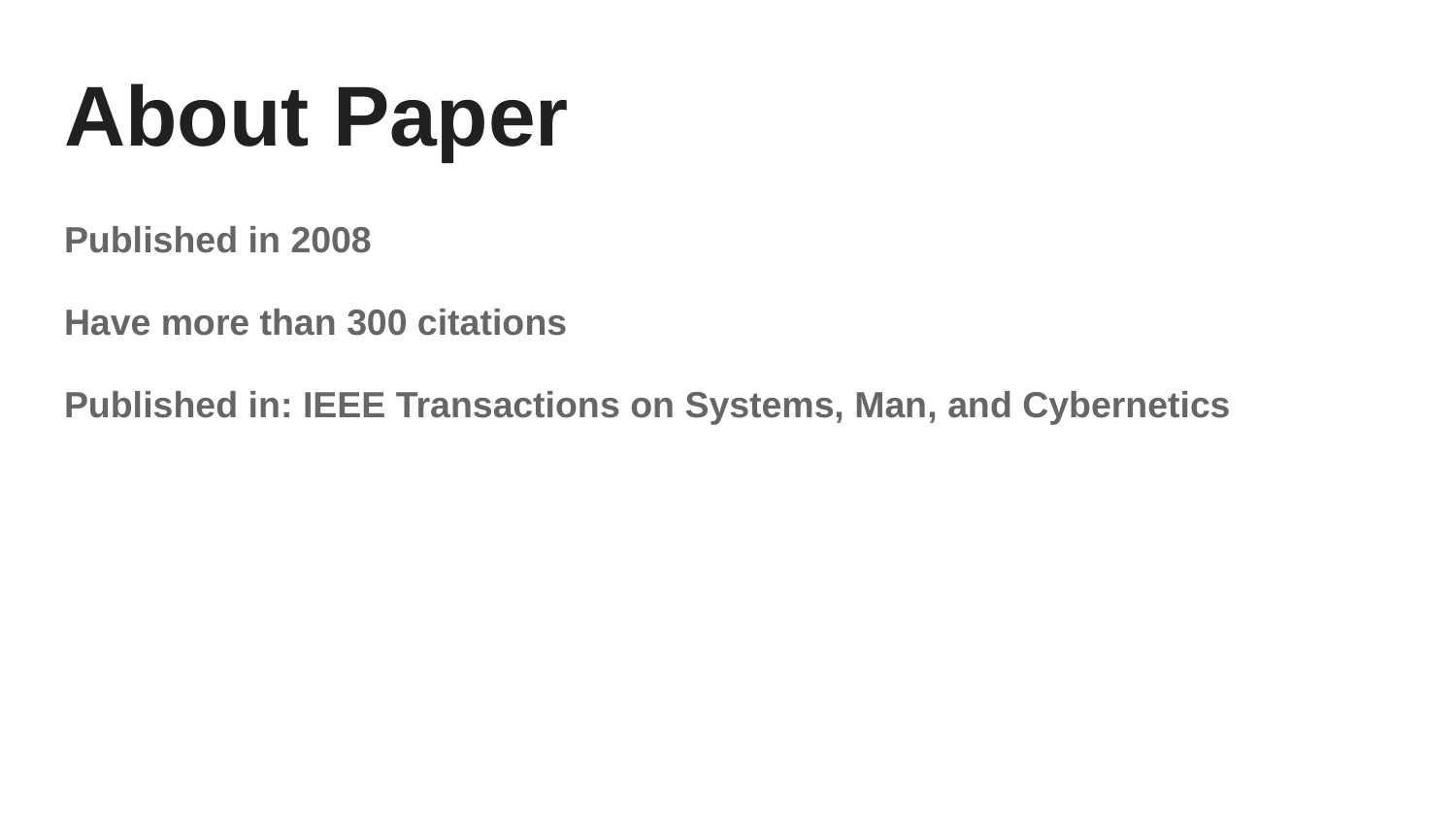

# About Paper
Published in 2008
Have more than 300 citations
Published in: IEEE Transactions on Systems, Man, and Cybernetics